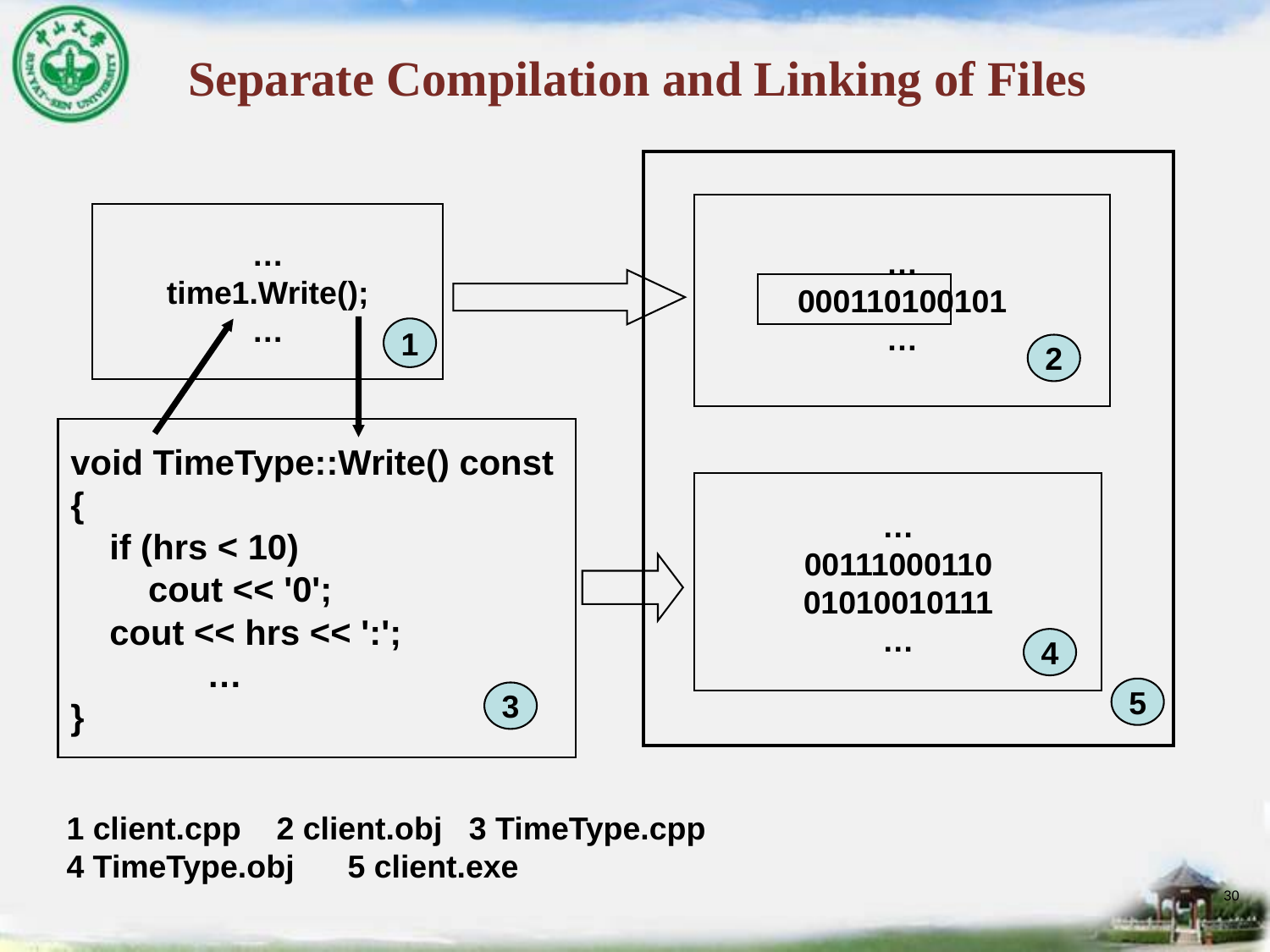

# Separate Compilation and Linking of Files

…
000110100101
…
…
time1.Write();
…

1

2
void TimeType::Write() const
{
    if (hrs < 10)
        cout << '0';
    cout << hrs << ':';
              …
}
…
00111000110
01010010111
…

4
5
3
1 client.cpp    2 client.obj   3 TimeType.cpp
4 TimeType.obj      5 client.exe
30